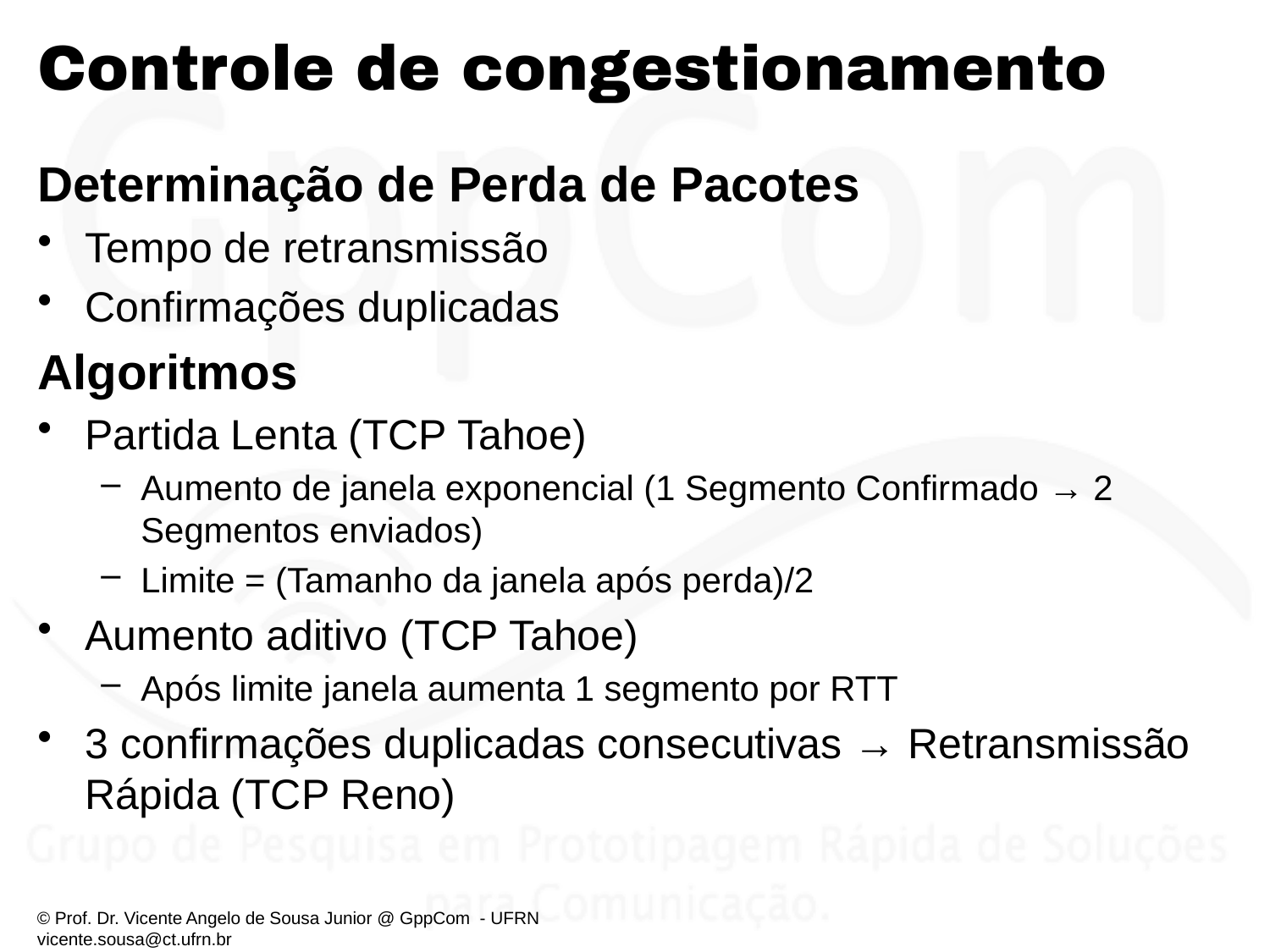

# Controle de congestionamento
Determinação de Perda de Pacotes
Tempo de retransmissão
Confirmações duplicadas
Algoritmos
Partida Lenta (TCP Tahoe)
Aumento de janela exponencial (1 Segmento Confirmado → 2 Segmentos enviados)
Limite = (Tamanho da janela após perda)/2
Aumento aditivo (TCP Tahoe)
Após limite janela aumenta 1 segmento por RTT
3 confirmações duplicadas consecutivas → Retransmissão Rápida (TCP Reno)